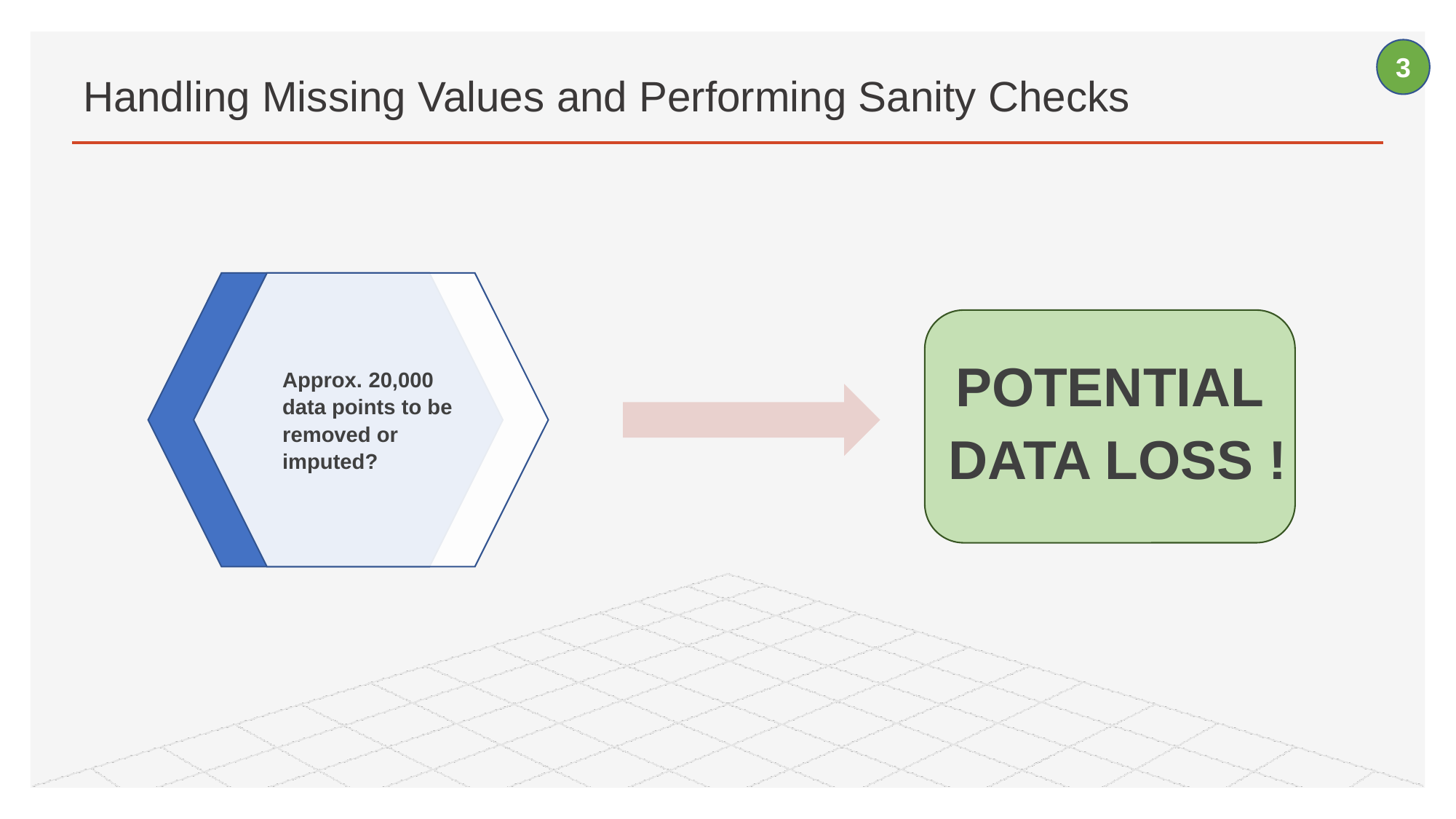

3
# Handling Missing Values and Performing Sanity Checks

POTENTIAL

 DATA LOSS !
Approx. 20,000 data points to be removed or imputed?